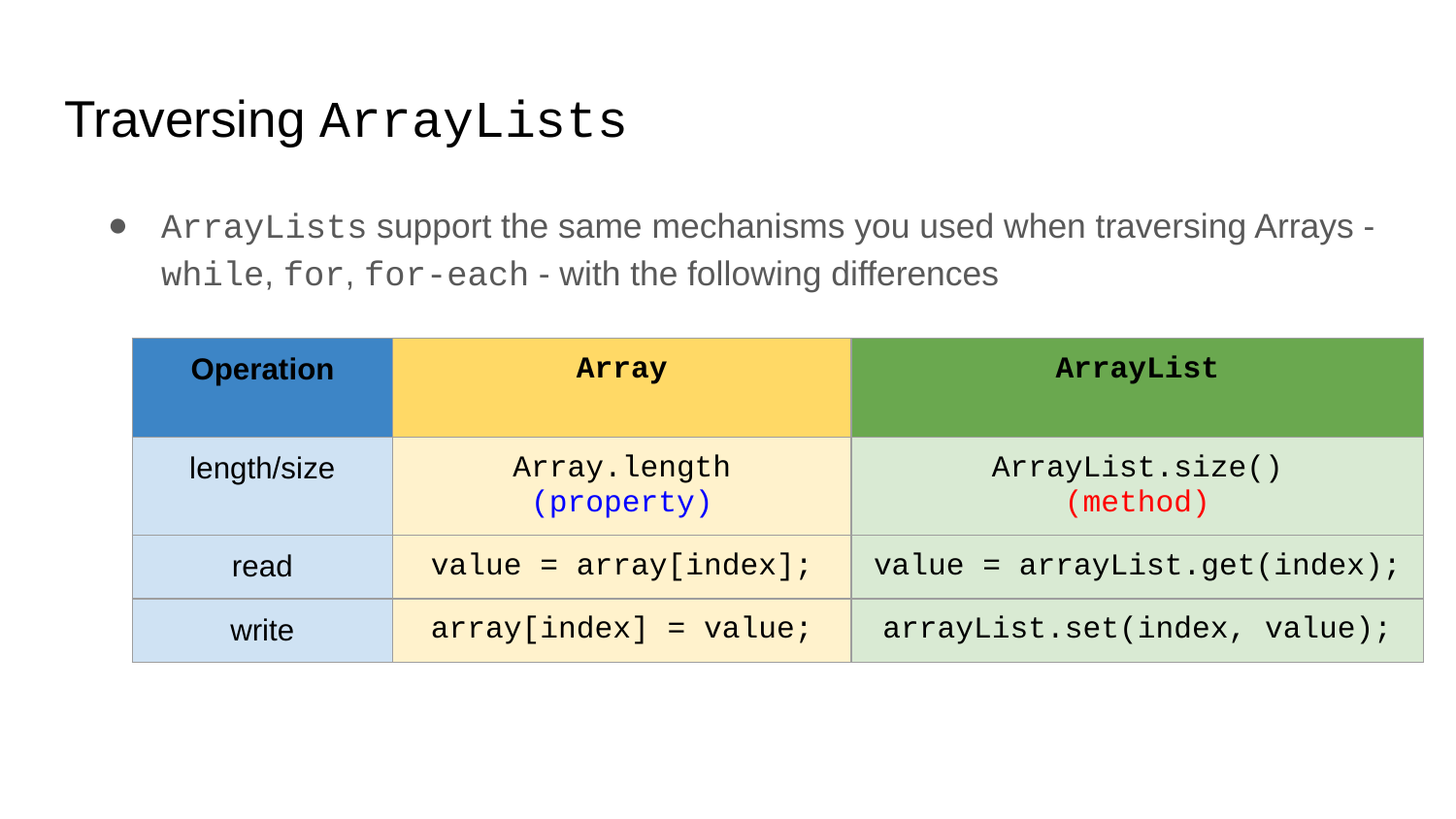

# Traversing ArrayLists
ArrayLists support the same mechanisms you used when traversing Arrays - while, for, for-each - with the following differences
| Operation | Array | ArrayList |
| --- | --- | --- |
| length/size | Array.length (property) | ArrayList.size() (method) |
| read | value = array[index]; | value = arrayList.get(index); |
| write | array[index] = value; | arrayList.set(index, value); |